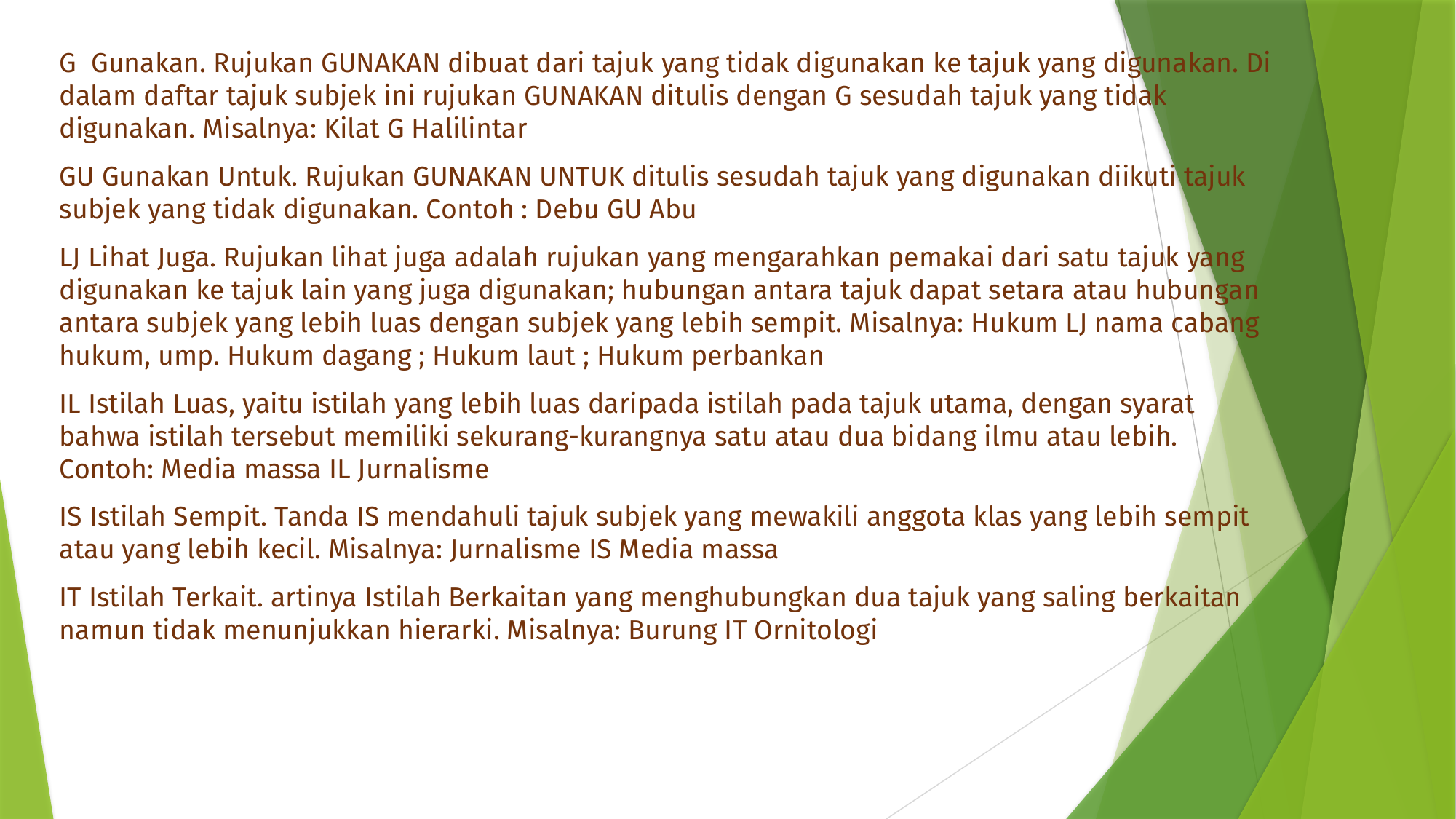

G  Gunakan. Rujukan GUNAKAN dibuat dari tajuk yang tidak digunakan ke tajuk yang digunakan. Di dalam daftar tajuk subjek ini rujukan GUNAKAN ditulis dengan G sesudah tajuk yang tidak digunakan. Misalnya: Kilat G Halilintar
GU Gunakan Untuk. Rujukan GUNAKAN UNTUK ditulis sesudah tajuk yang digunakan diikuti tajuk subjek yang tidak digunakan. Contoh : Debu GU Abu
LJ Lihat Juga. Rujukan lihat juga adalah rujukan yang mengarahkan pemakai dari satu tajuk yang digunakan ke tajuk lain yang juga digunakan; hubungan antara tajuk dapat setara atau hubungan antara subjek yang lebih luas dengan subjek yang lebih sempit. Misalnya: Hukum LJ nama cabang hukum, ump. Hukum dagang ; Hukum laut ; Hukum perbankan
IL Istilah Luas, yaitu istilah yang lebih luas daripada istilah pada tajuk utama, dengan syarat bahwa istilah tersebut memiliki sekurang-kurangnya satu atau dua bidang ilmu atau lebih. Contoh: Media massa IL Jurnalisme
IS Istilah Sempit. Tanda IS mendahuli tajuk subjek yang mewakili anggota klas yang lebih sempit atau yang lebih kecil. Misalnya: Jurnalisme IS Media massa
IT Istilah Terkait. artinya Istilah Berkaitan yang menghubungkan dua tajuk yang saling berkaitan namun tidak menunjukkan hierarki. Misalnya: Burung IT Ornitologi